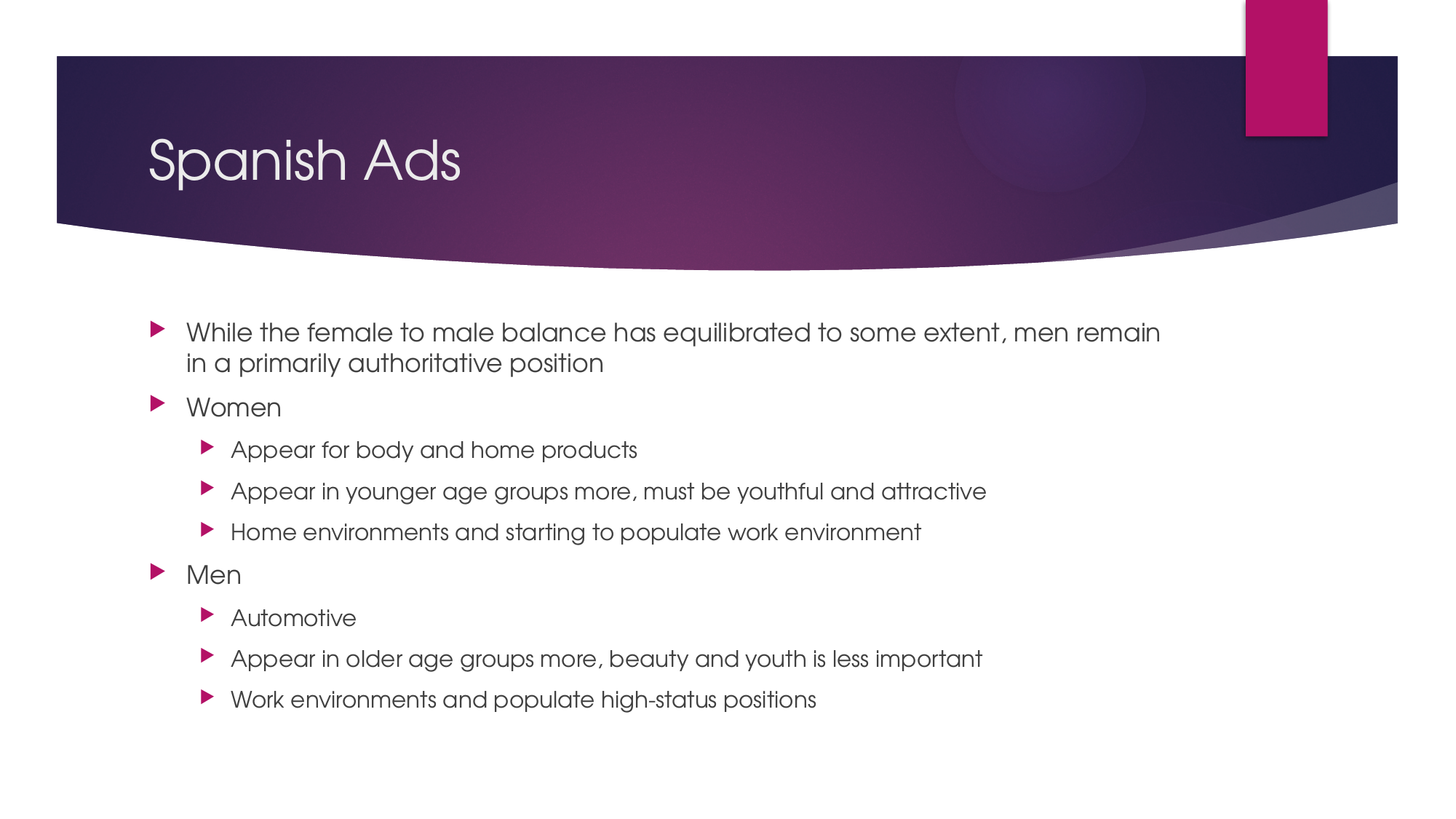

# Spanish Ads
While the female to male balance has equilibrated to some extent, men remain in a primarily authoritative position
Women
Appear for body and home products
Appear in younger age groups more, must be youthful and attractive
Home environments and starting to populate work environment
Men
Automotive
Appear in older age groups more, beauty and youth is less important
Work environments and populate high-status positions